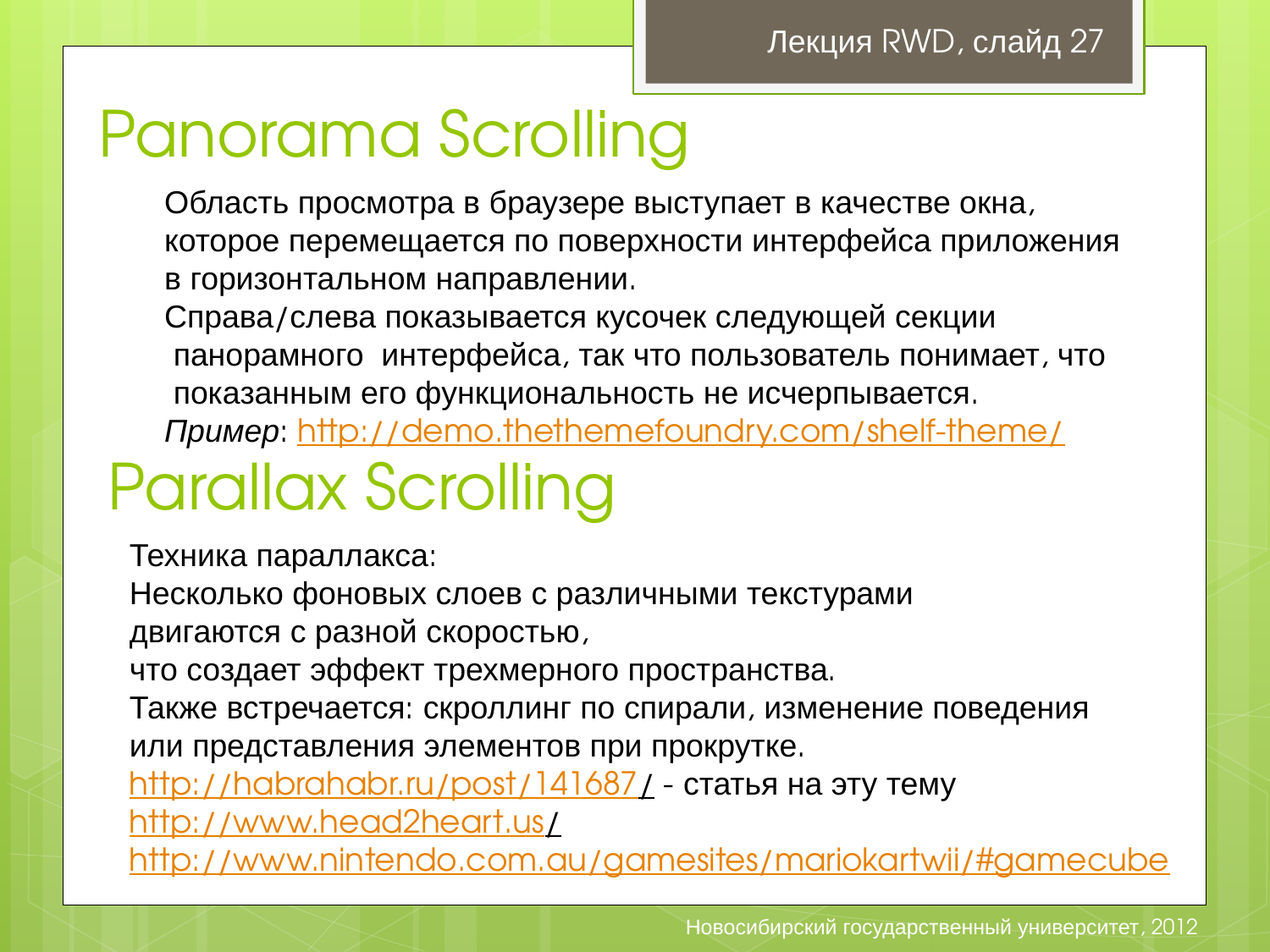

Лекция RWD, слайд 27
# Panorama Scrolling
Область просмотра в браузере выступает в качестве окна,
которое перемещается по поверхности интерфейса приложения
в горизонтальном направлении.
Справа/слева показывается кусочек следующей секции
 панорамного  интерфейса, так что пользователь понимает, что
 показанным его функциональность не исчерпывается.
Пример: http://demo.thethemefoundry.com/shelf-theme/
Parallax Scrolling
Техника параллакса:
Несколько фоновых слоев с различными текстурами
двигаются с разной скоростью,
что создает эффект трехмерного пространства.
Также встречается: скроллинг по спирали, изменение поведения
или представления элементов при прокрутке.
http://habrahabr.ru/post/141687/ - статья на эту тему
http://www.head2heart.us/
http://www.nintendo.com.au/gamesites/mariokartwii/#gamecube
Новосибирский государственный университет, 2012